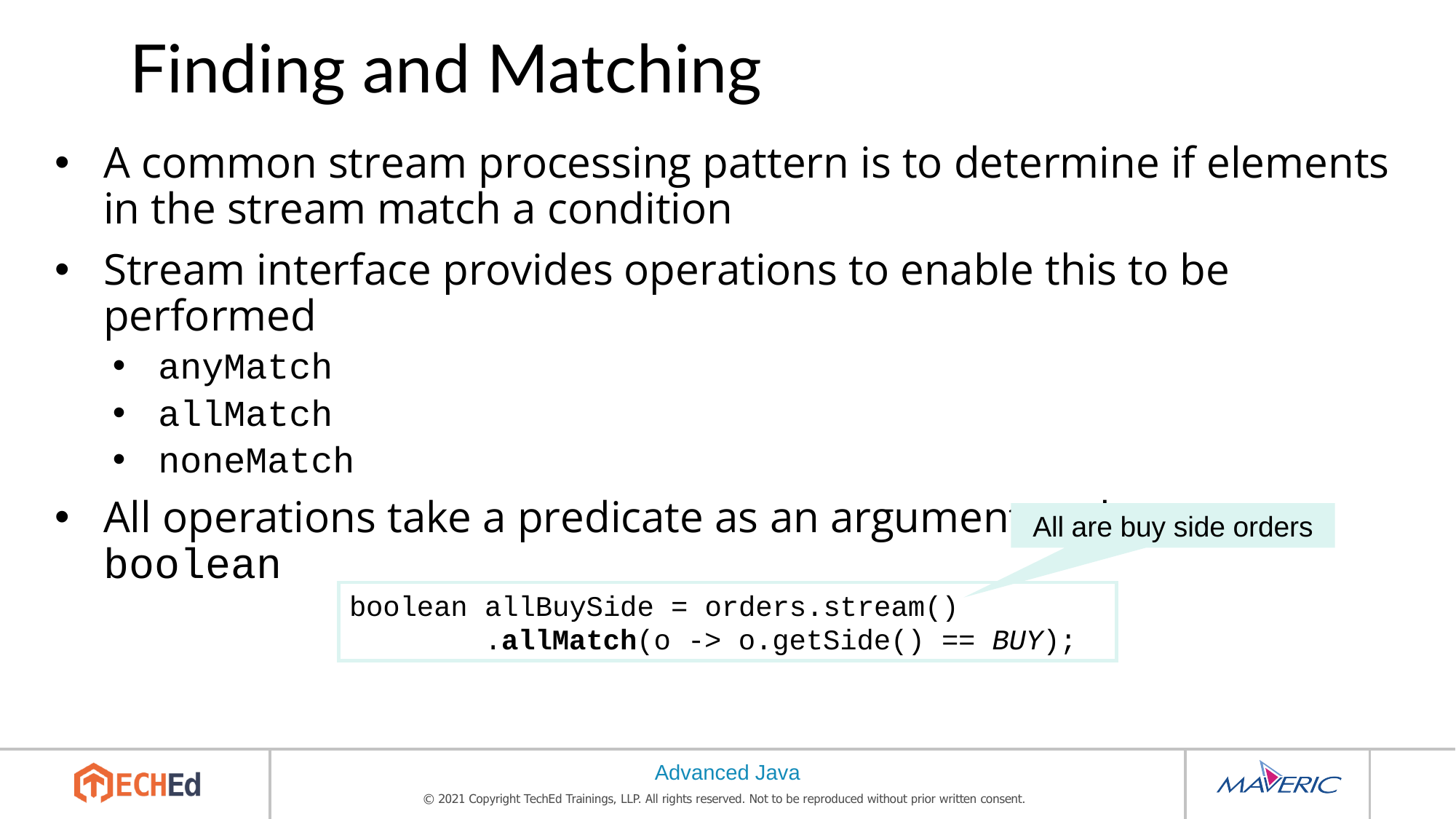

# Finding and Matching
A common stream processing pattern is to determine if elements in the stream match a condition
Stream interface provides operations to enable this to be performed
anyMatch
allMatch
noneMatch
All operations take a predicate as an argument and return a boolean
All are buy side orders
boolean allBuySide = orders.stream()
        .allMatch(o -> o.getSide() == BUY);